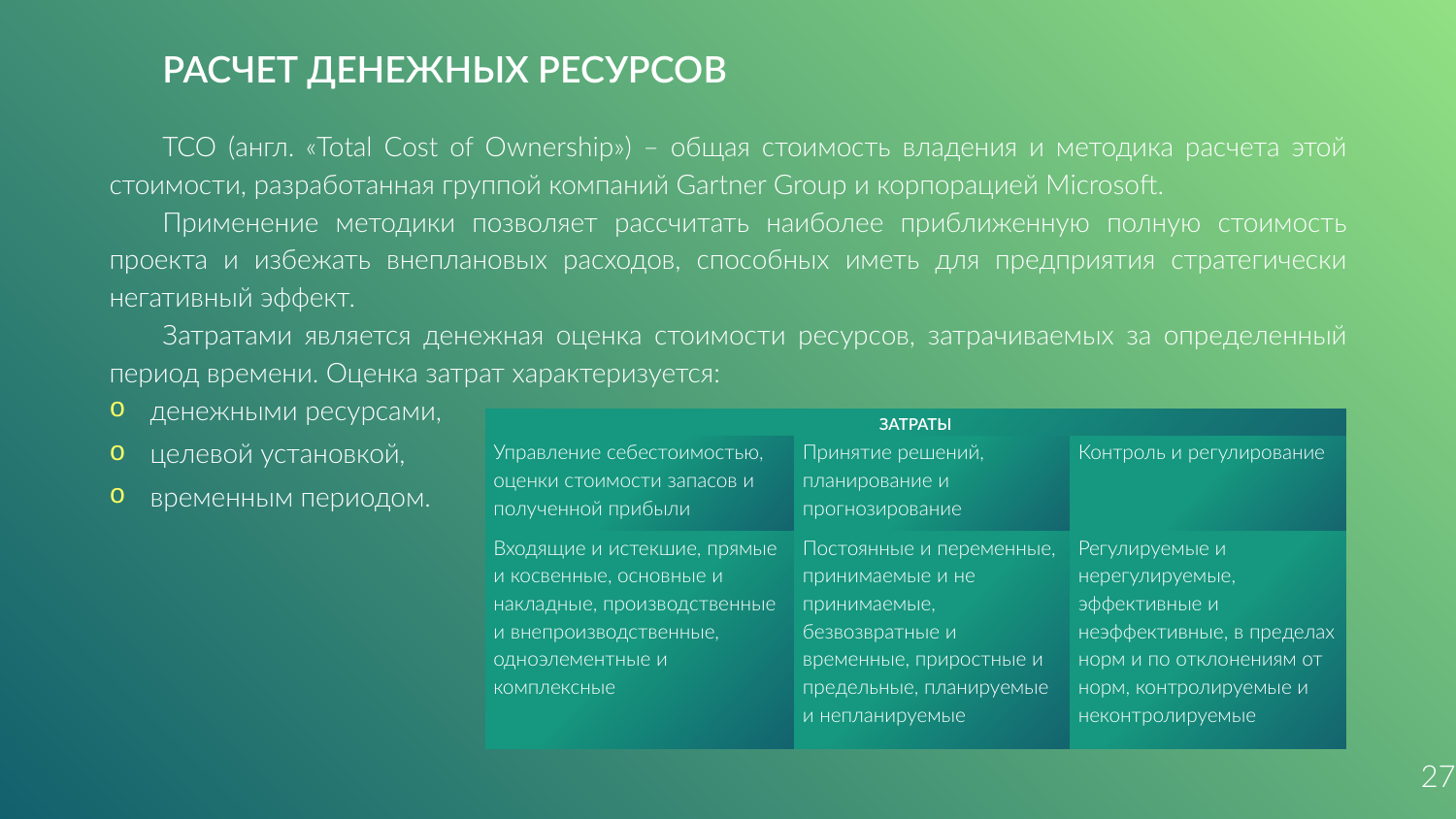

РАСЧЕТ ДЕНЕЖНЫХ РЕСУРСОВ
TCO (англ. «Total Cost of Ownership») – общая стоимость владения и методика расчета этой стоимости, разработанная группой компаний Gartner Group и корпорацией Microsoft.
Применение методики позволяет рассчитать наиболее приближенную полную стоимость проекта и избежать внеплановых расходов, способных иметь для предприятия стратегически негативный эффект.
Затратами является денежная оценка стоимости ресурсов, затрачиваемых за определенный период времени. Оценка затрат характеризуется:
денежными ресурсами,
целевой установкой,
временным периодом.

| ЗАТРАТЫ |  |  |
| --- | --- | --- |
| Управление себестоимостью, оценки стоимости запасов и полученной прибыли | Принятие решений, планирование и прогнозирование | Контроль и регулирование |
| Входящие и истекшие, прямые и косвенные, основные и накладные, производственные и внепроизводственные, одноэлементные и комплексные | Постоянные и переменные, принимаемые и не принимаемые, безвозвратные и временные, приростные и предельные, планируемые и непланируемые | Регулируемые и нерегулируемые, эффективные и неэффективные, в пределах норм и по отклонениям от норм, контролируемые и неконтролируемые |
27